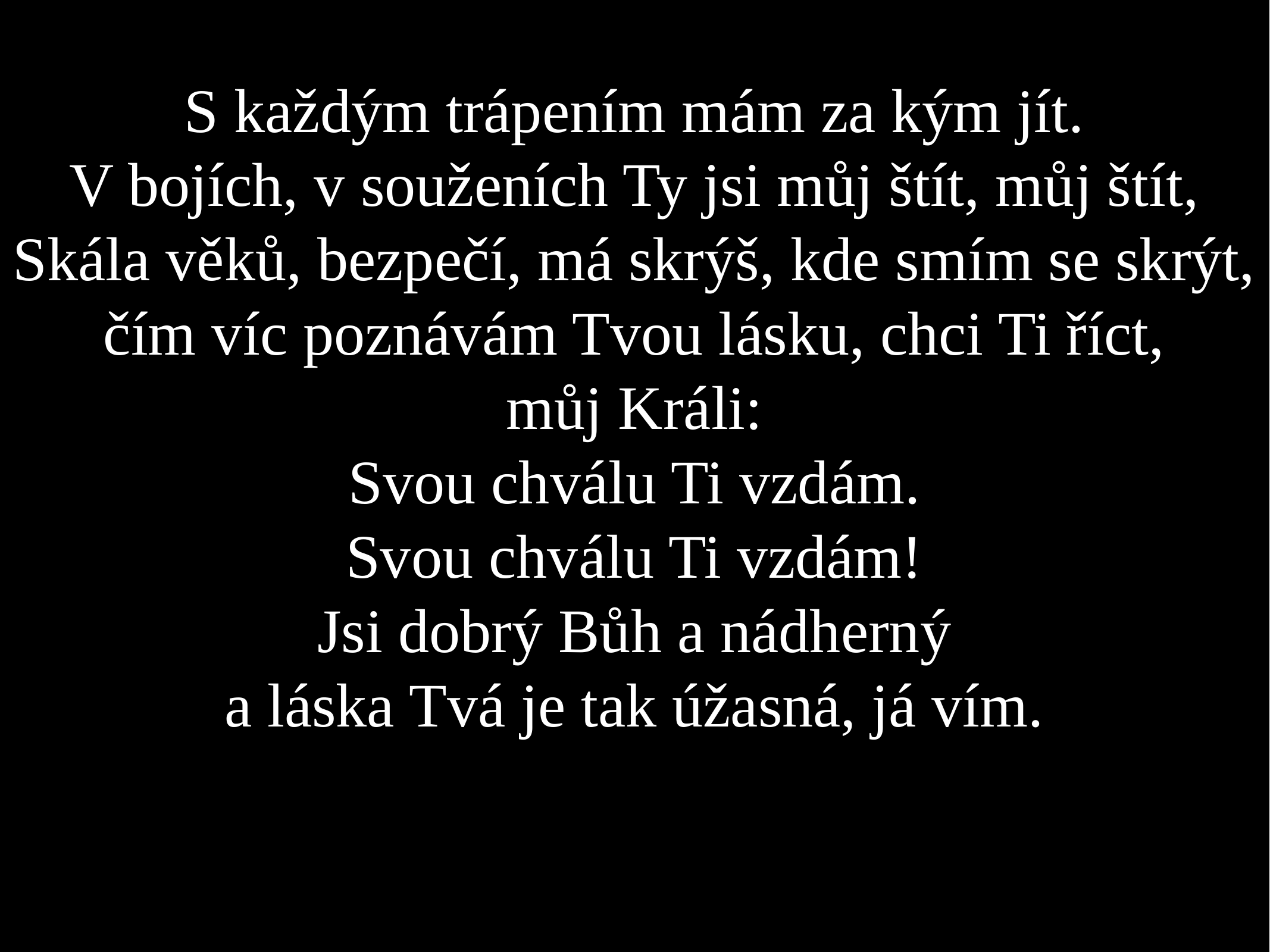

S každým trápením mám za kým jít.
V bojích, v souženích Ty jsi můj štít, můj štít,
Skála věků, bezpečí, má skrýš, kde smím se skrýt,
čím víc poznávám Tvou lásku, chci Ti říct,
můj Králi:
Svou chválu Ti vzdám.
Svou chválu Ti vzdám!
Jsi dobrý Bůh a nádherný
a láska Tvá je tak úžasná, já vím.